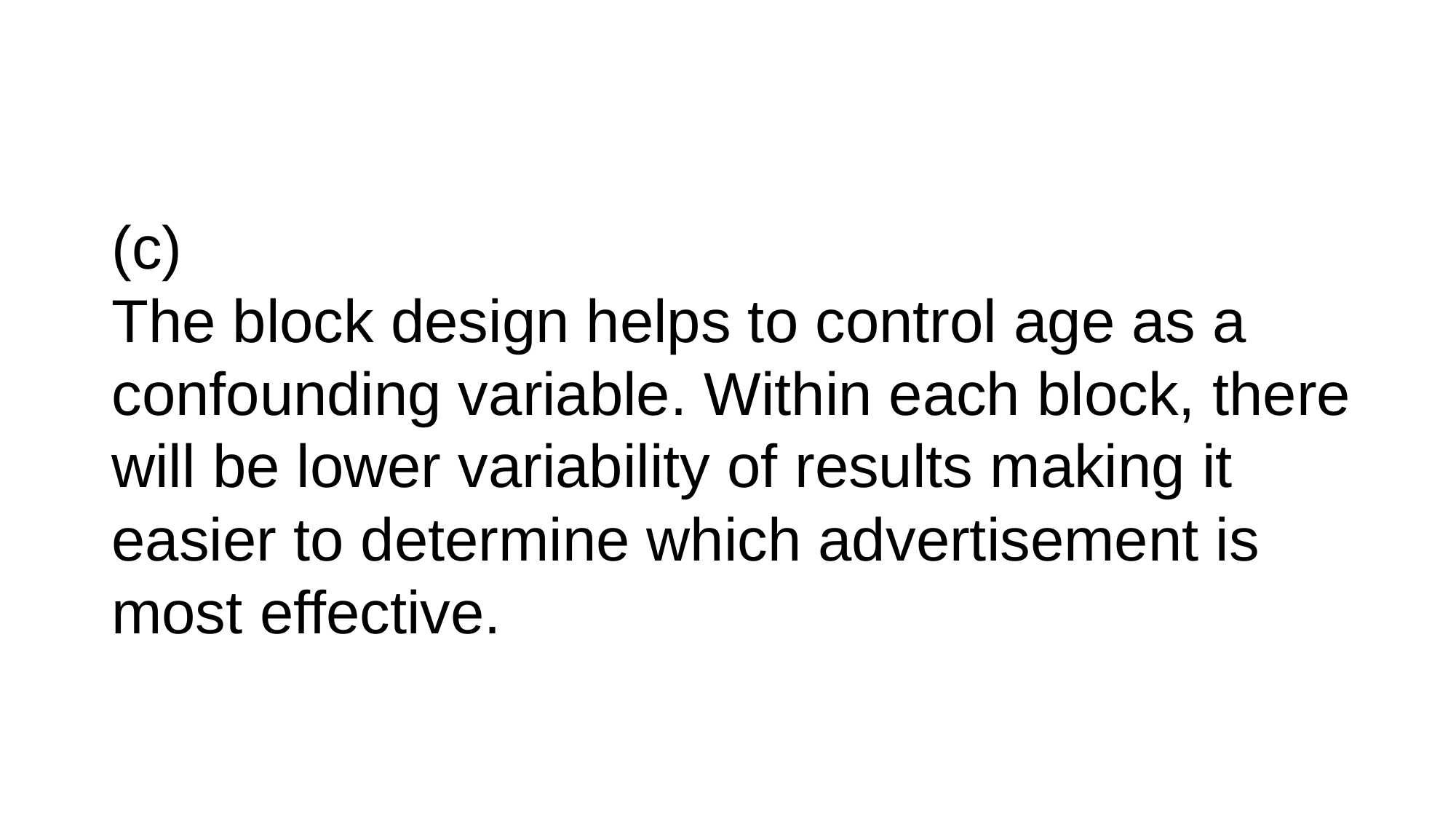

(c)
The block design helps to control age as a confounding variable. Within each block, there will be lower variability of results making it easier to determine which advertisement is most effective.